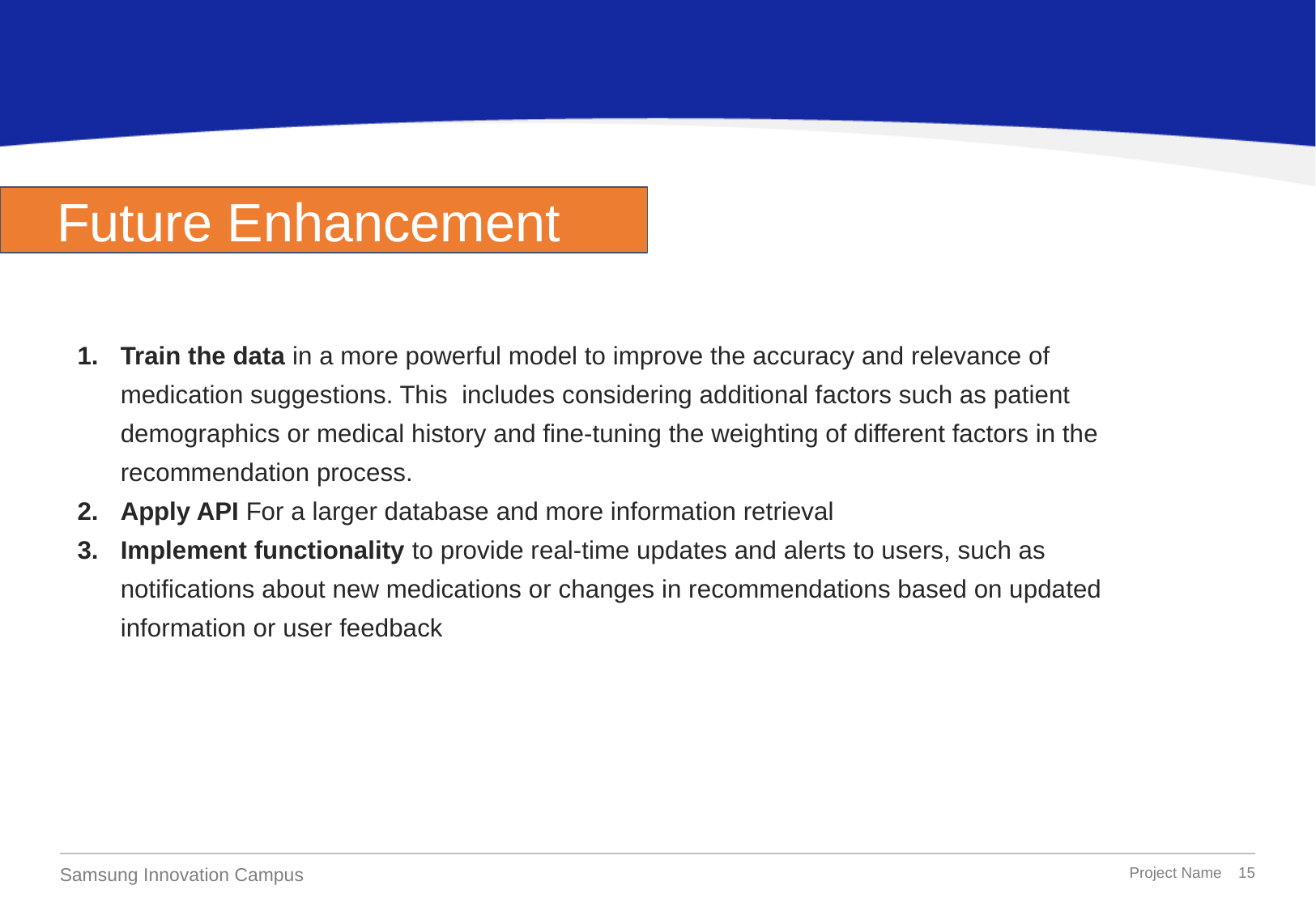

# Future Enhancement
Train the data in a more powerful model to improve the accuracy and relevance of medication suggestions. This  includes considering additional factors such as patient demographics or medical history and fine-tuning the weighting of different factors in the recommendation process.
Apply API For a larger database and more information retrieval
Implement functionality to provide real-time updates and alerts to users, such as notifications about new medications or changes in recommendations based on updated information or user feedback